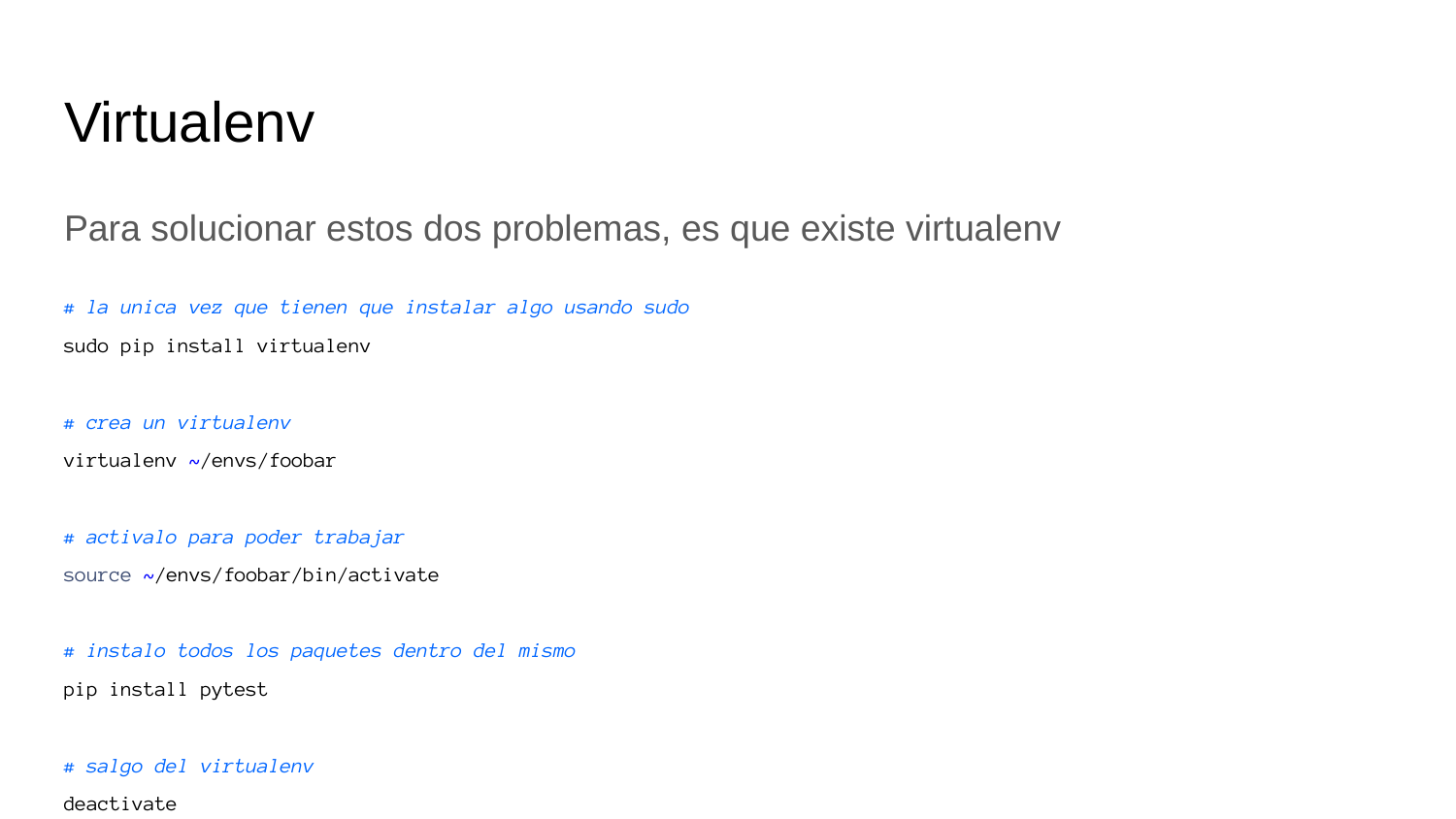

# Virtualenv
Para solucionar estos dos problemas, es que existe virtualenv
# la unica vez que tienen que instalar algo usando sudo sudo pip install virtualenv # crea un virtualenv virtualenv ~/envs/foobar # activalo para poder trabajar source ~/envs/foobar/bin/activate # instalo todos los paquetes dentro del mismo pip install pytest # salgo del virtualenv deactivate